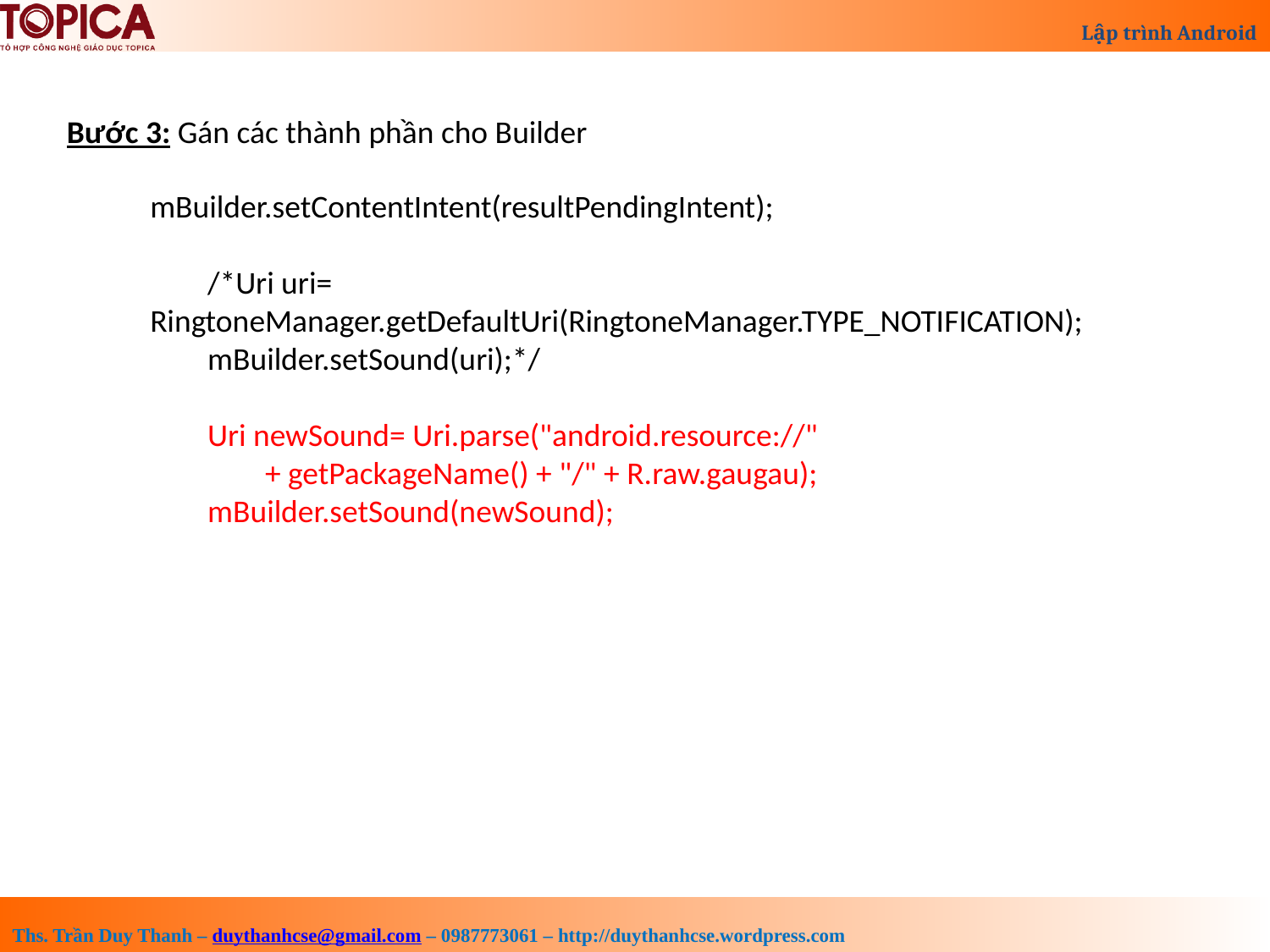

Bước 3: Gán các thành phần cho Builder
mBuilder.setContentIntent(resultPendingIntent);

        /*Uri uri= RingtoneManager.getDefaultUri(RingtoneManager.TYPE_NOTIFICATION);
        mBuilder.setSound(uri);*/

        Uri newSound= Uri.parse("android.resource://"
                + getPackageName() + "/" + R.raw.gaugau);
        mBuilder.setSound(newSound);